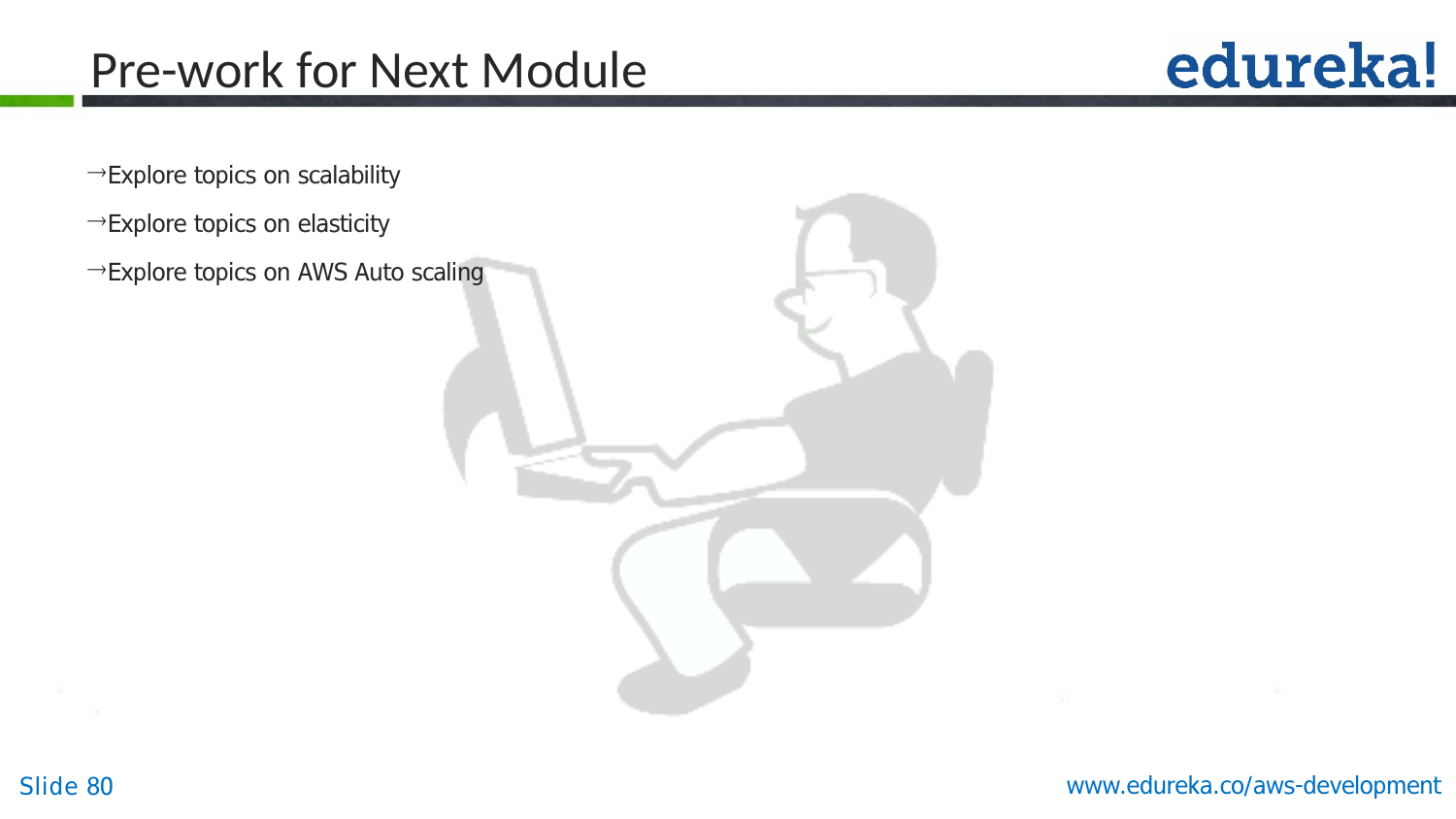

# Pre-work for Next Module
Explore topics on scalability
Explore topics on elasticity
Explore topics on AWS Auto scaling